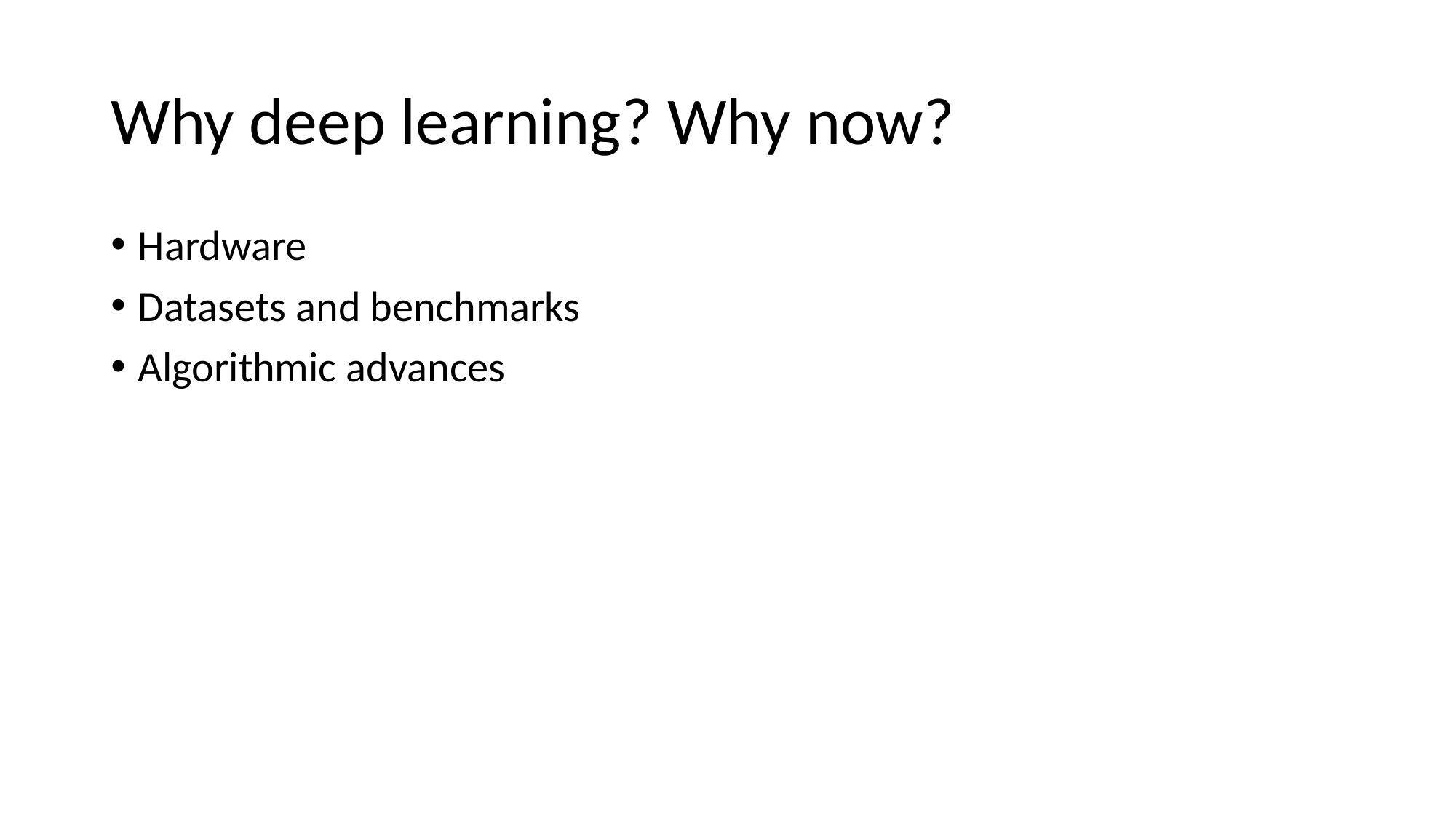

# Why deep learning? Why now?
Hardware
Datasets and benchmarks
Algorithmic advances